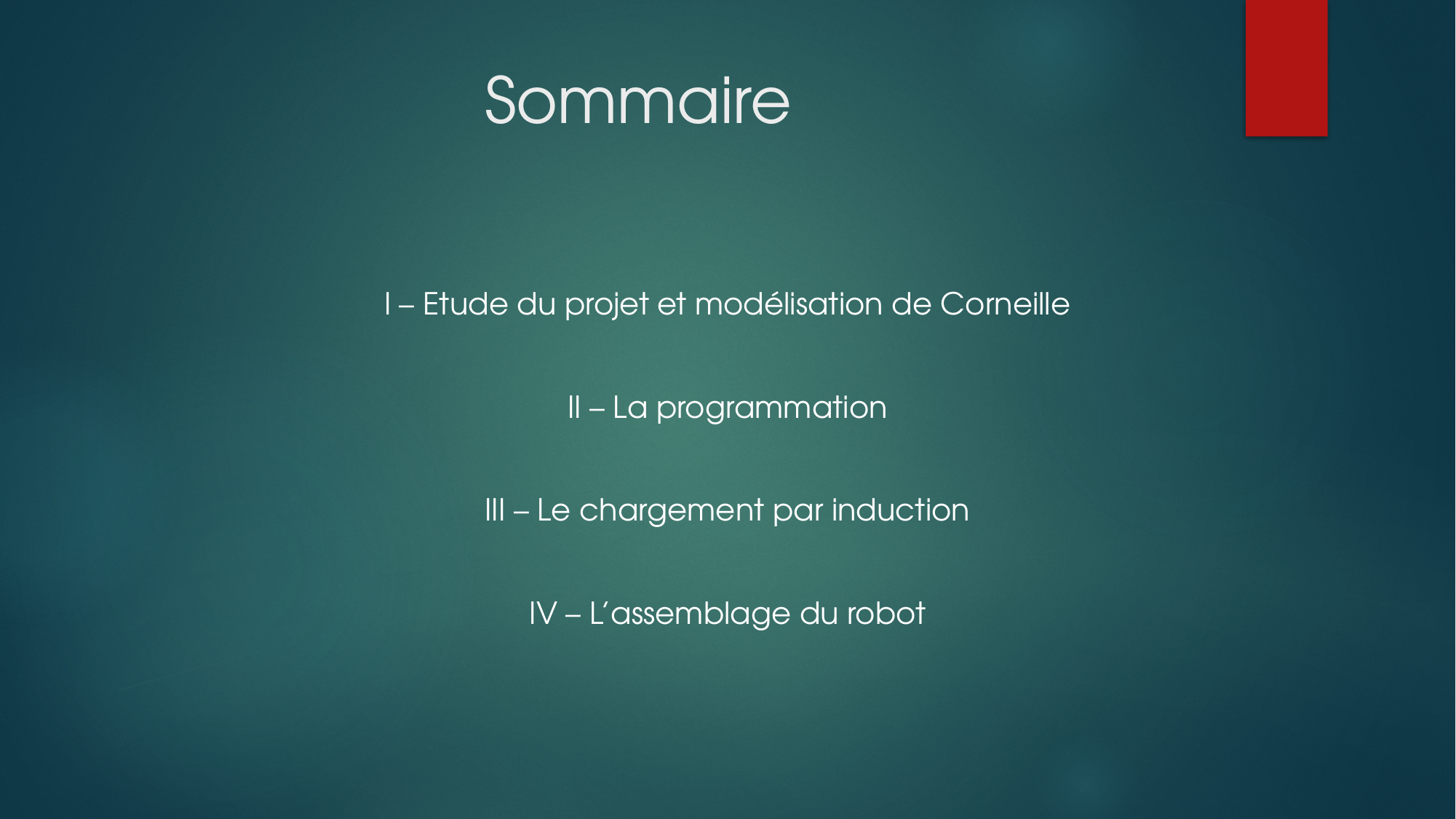

# Sommaire
I – Etude du projet et modélisation de Corneille

II – La programmation

III – Le chargement par induction

IV – L’assemblage du robot